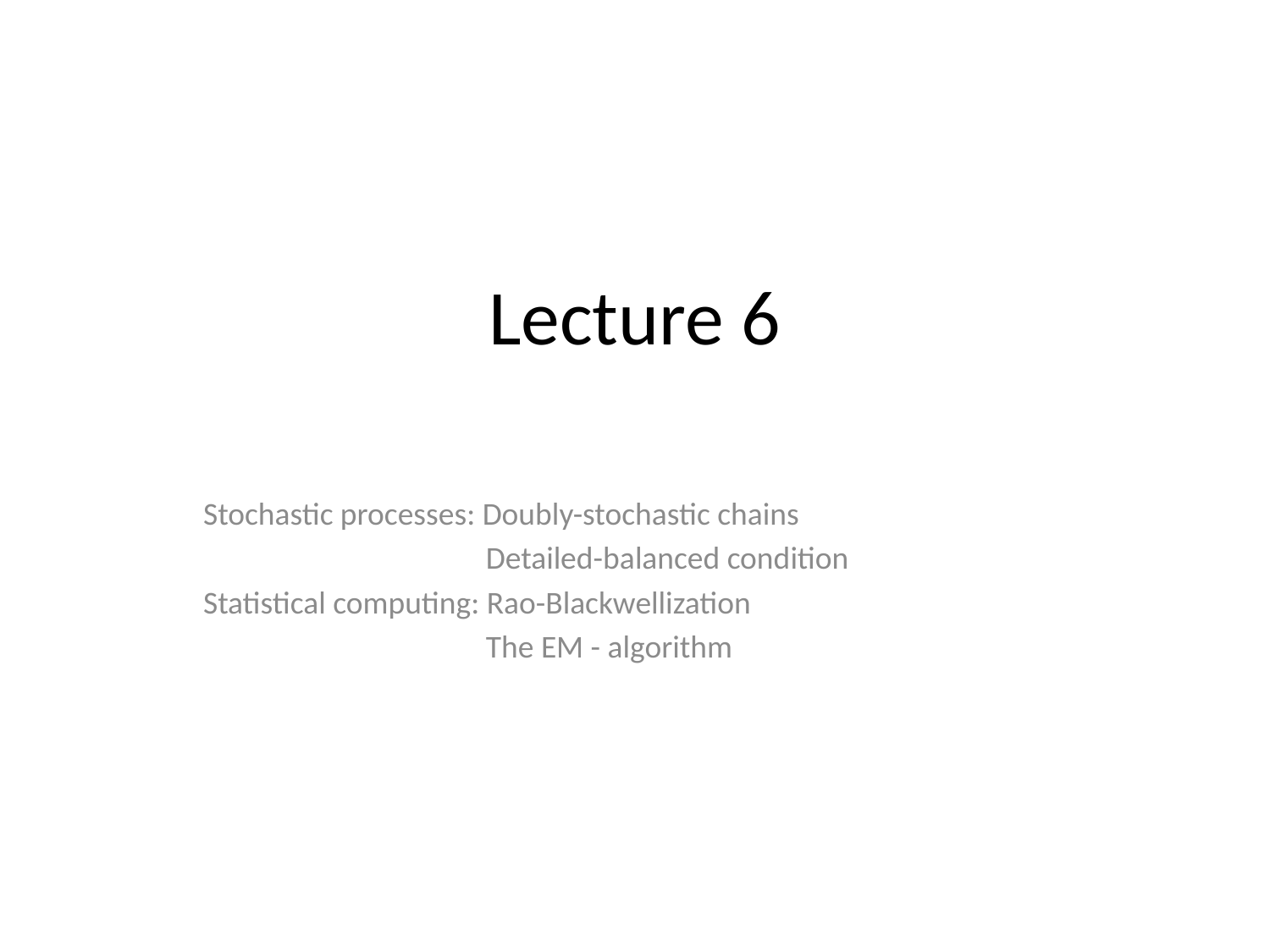

# Lecture 6
Stochastic processes: Doubly-stochastic chains
		    Detailed-balanced condition
Statistical computing: Rao-Blackwellization
		    The EM - algorithm